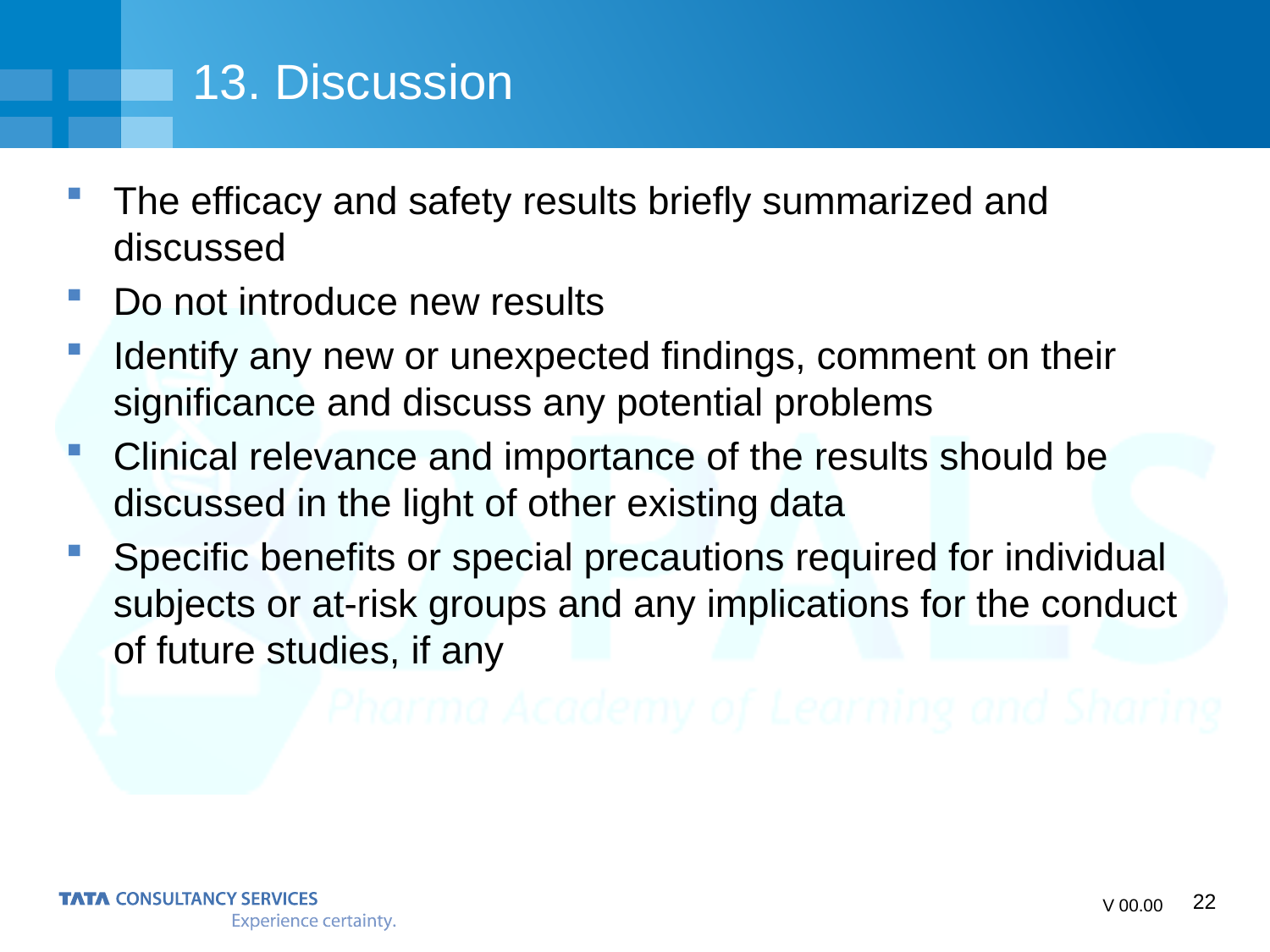

# 13. Discussion
The efficacy and safety results briefly summarized and discussed
Do not introduce new results
Identify any new or unexpected findings, comment on their significance and discuss any potential problems
Clinical relevance and importance of the results should be discussed in the light of other existing data
Specific benefits or special precautions required for individual subjects or at-risk groups and any implications for the conduct of future studies, if any